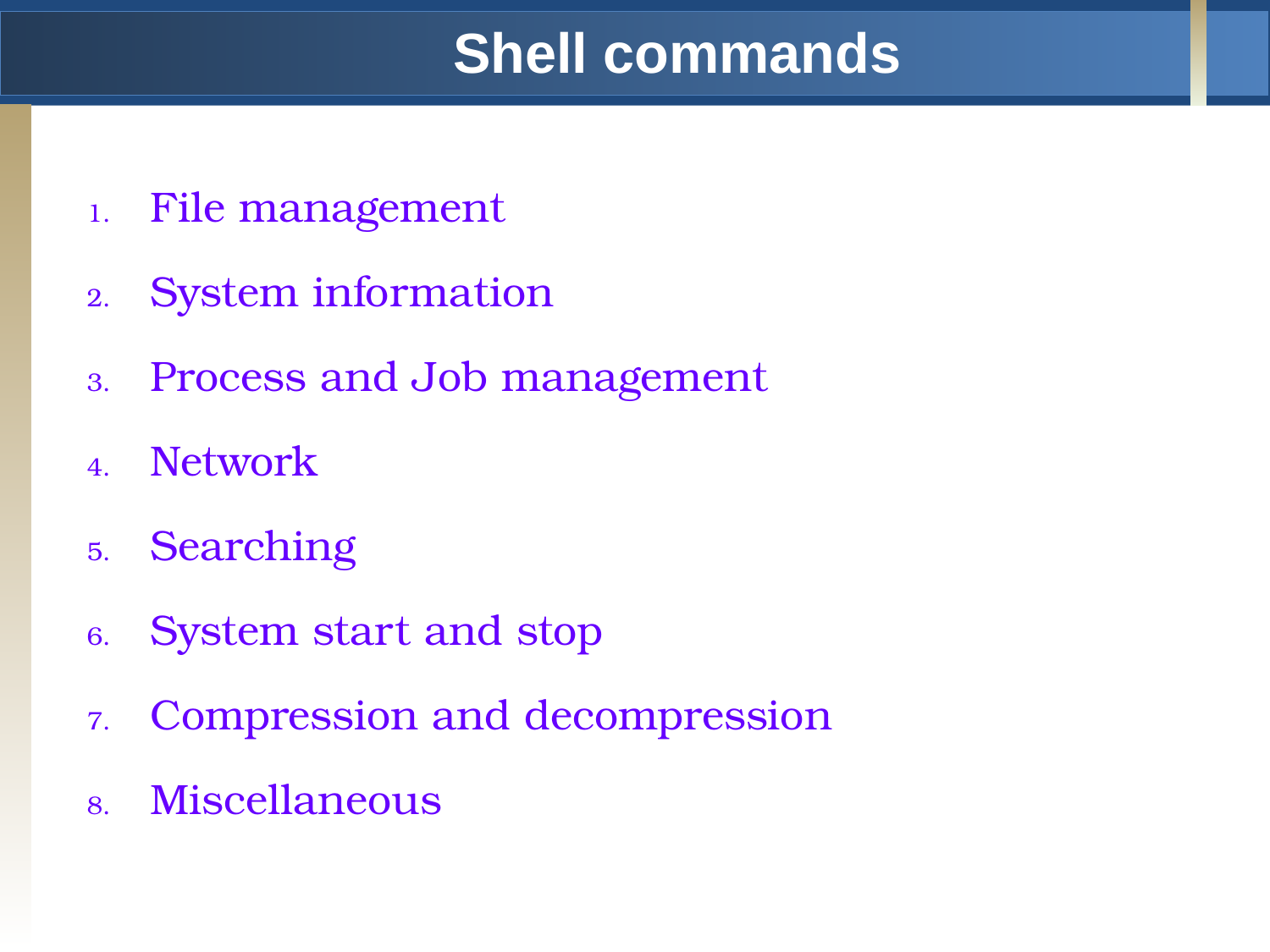

Shell commands
File management
System information
Process and Job management
Network
Searching
System start and stop
Compression and decompression
Miscellaneous